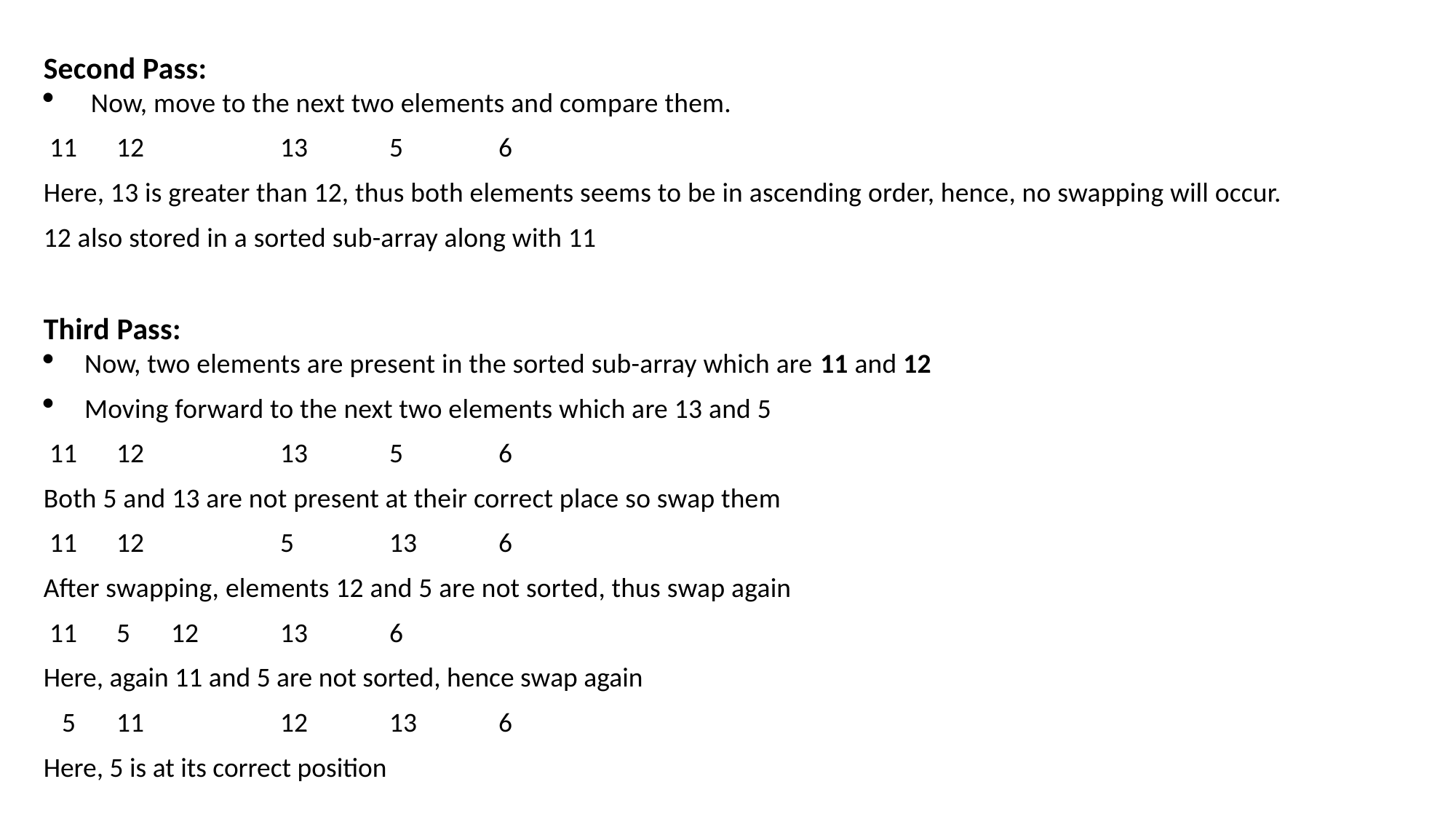

Second Pass:
 Now, move to the next two elements and compare them.
 11   	   12   	   13   	   5   	   6
Here, 13 is greater than 12, thus both elements seems to be in ascending order, hence, no swapping will occur.
12 also stored in a sorted sub-array along with 11

Third Pass:
Now, two elements are present in the sorted sub-array which are 11 and 12
Moving forward to the next two elements which are 13 and 5
 11   	   12   	   13   	   5   	   6
Both 5 and 13 are not present at their correct place so swap them
 11   	   12   	   5   	   13   	   6
After swapping, elements 12 and 5 are not sorted, thus swap again
 11   	   5   	   12   	   13   	   6
Here, again 11 and 5 are not sorted, hence swap again
   5   	   11   	   12   	   13   	   6
Here, 5 is at its correct position